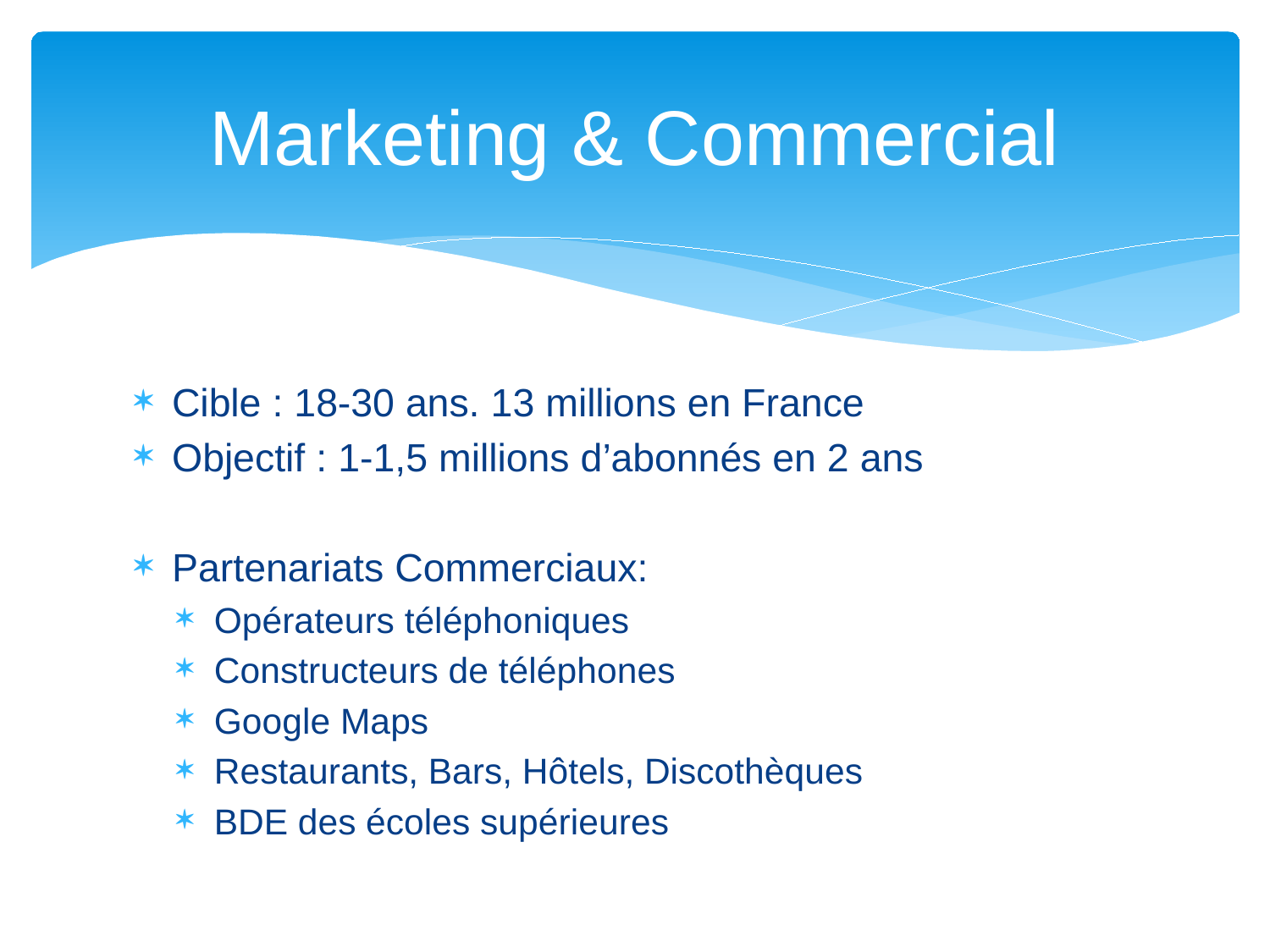

# Marketing & Commercial
Cible : 18-30 ans. 13 millions en France
Objectif : 1-1,5 millions d’abonnés en 2 ans

Partenariats Commerciaux:
Opérateurs téléphoniques
Constructeurs de téléphones
Google Maps
Restaurants, Bars, Hôtels, Discothèques
BDE des écoles supérieures